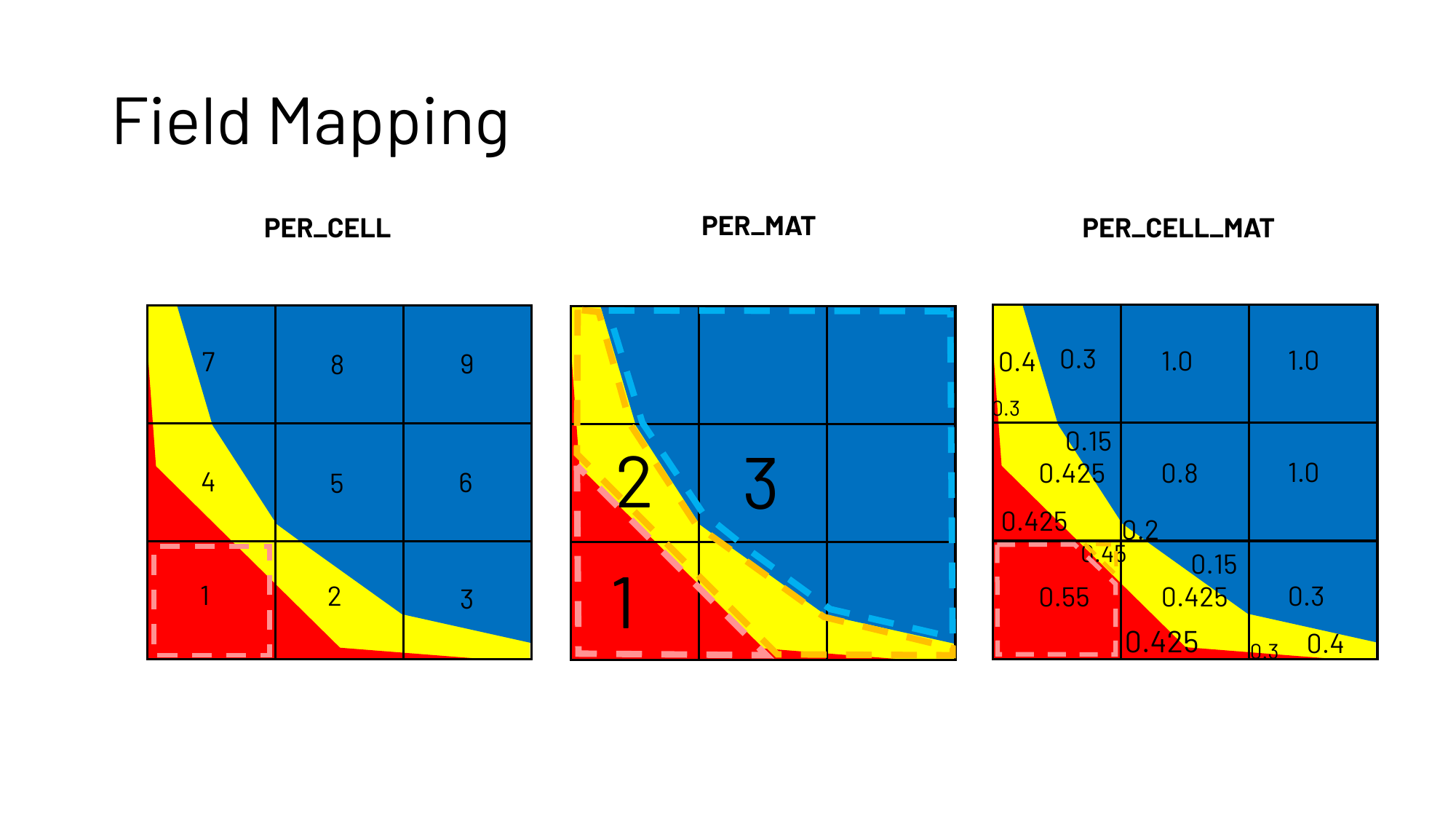

# Field Mapping
PER_MAT
PER_CELL_MAT
PER_CELL

0.3
1.0
1.0
0.4

0.3
0.15
1.0
0.425
0.8

0.425
0.2
0.45
0.15
0.3
0.55
0.425

0.425
0.4
0.3

7
9
8

4
6
5
1
2
3

2
3

1